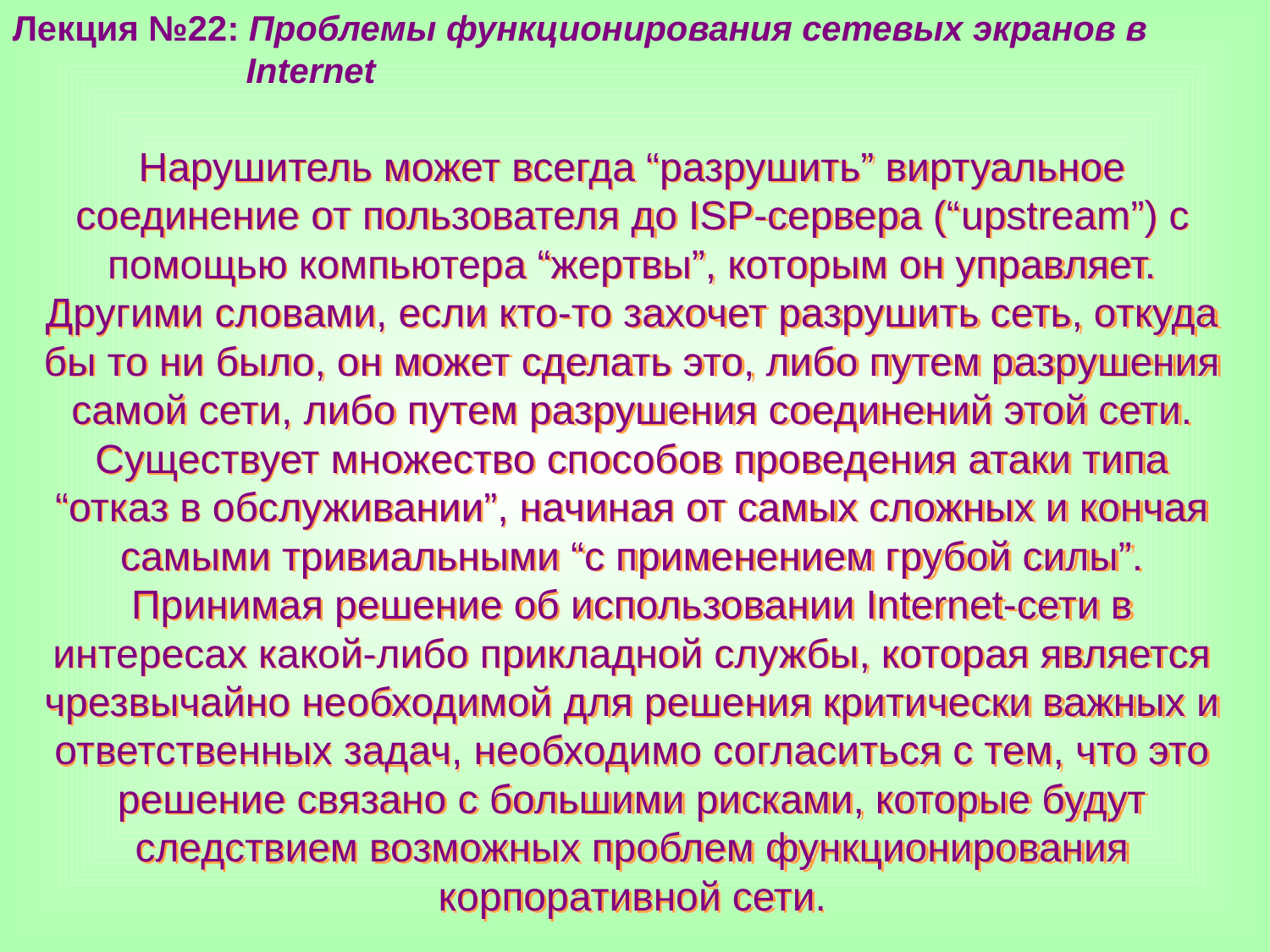

Лекция №22: Проблемы функционирования сетевых экранов в
                        Internet
Нарушитель может всегда “разрушить” виртуальное соединение от пользователя до ISP-сервера (“upstream”) с помощью компьютера “жертвы”, которым он управляет. Другими словами, если кто-то захочет разрушить сеть, откуда бы то ни было, он может сделать это, либо путем разрушения самой сети, либо путем разрушения соединений этой сети. Существует множество способов проведения атаки типа “отказ в обслуживании”, начиная от самых сложных и кончая самыми тривиальными “с применением грубой силы”. Принимая решение об использовании Internet-сети в интересах какой-либо прикладной службы, которая является чрезвычайно необходимой для решения критически важных и ответственных задач, необходимо согласиться с тем, что это решение связано с большими рисками, которые будут следствием возможных проблем функционирования корпоративной сети.